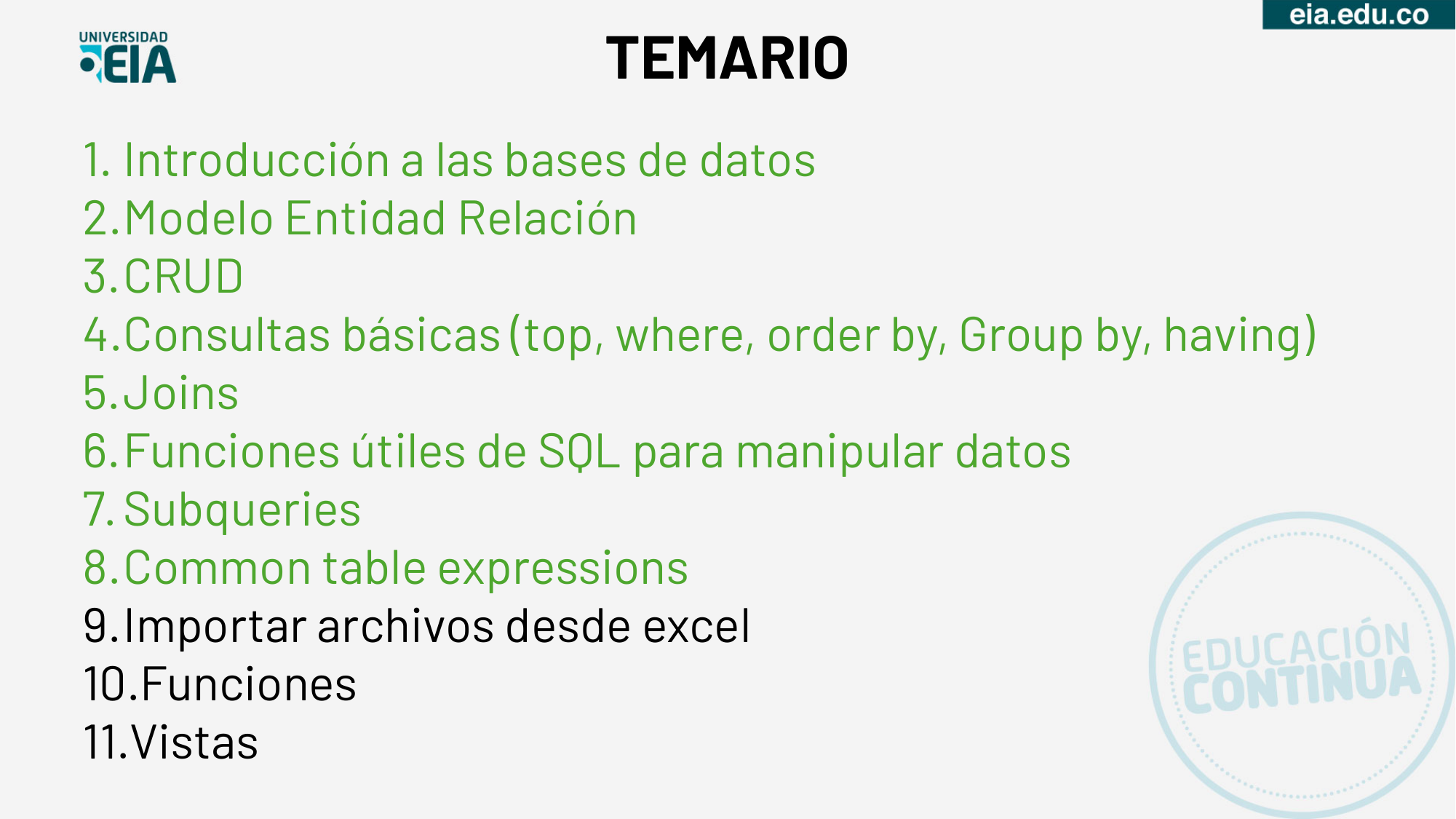

TEMARIO
Introducción a las bases de datos
Modelo Entidad Relación
CRUD
Consultas básicas (top, where, order by, Group by, having)
Joins
Funciones útiles de SQL para manipular datos
Subqueries
Common table expressions
Importar archivos desde excel
Funciones
Vistas